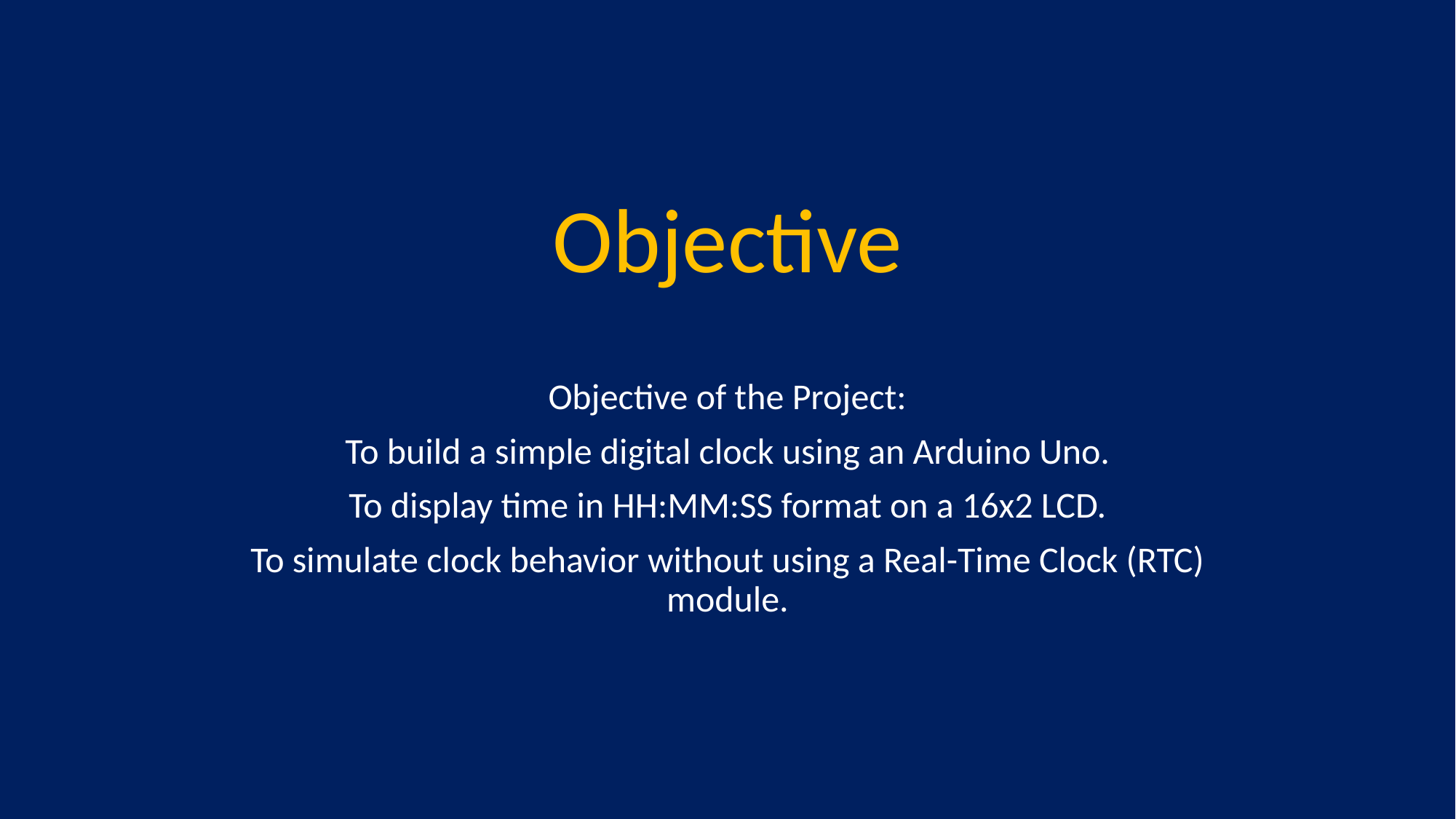

# Objective
Objective of the Project:
To build a simple digital clock using an Arduino Uno.
To display time in HH:MM:SS format on a 16x2 LCD.
To simulate clock behavior without using a Real-Time Clock (RTC) module.